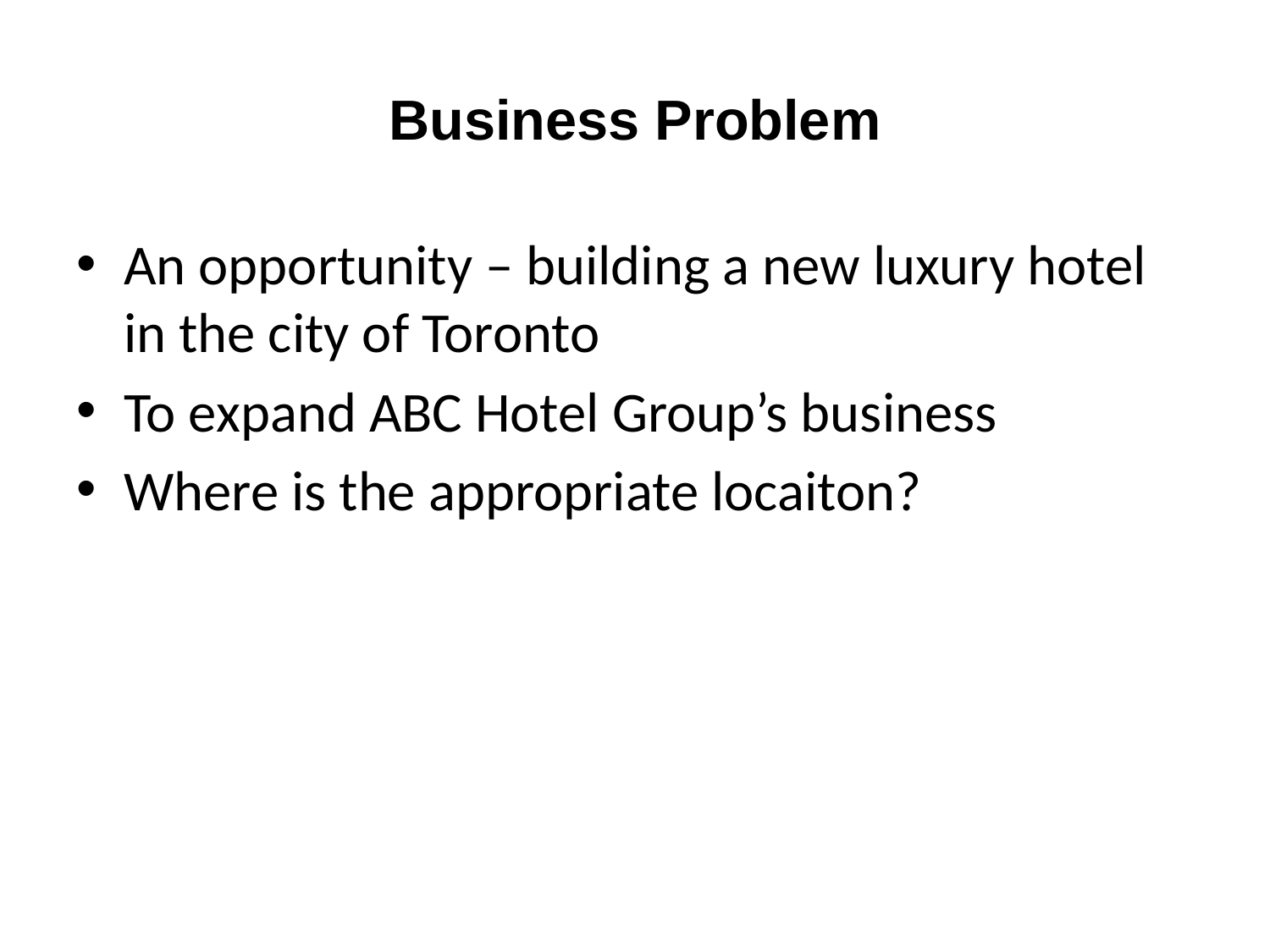

# Business Problem
An opportunity – building a new luxury hotel in the city of Toronto
To expand ABC Hotel Group’s business
Where is the appropriate locaiton?